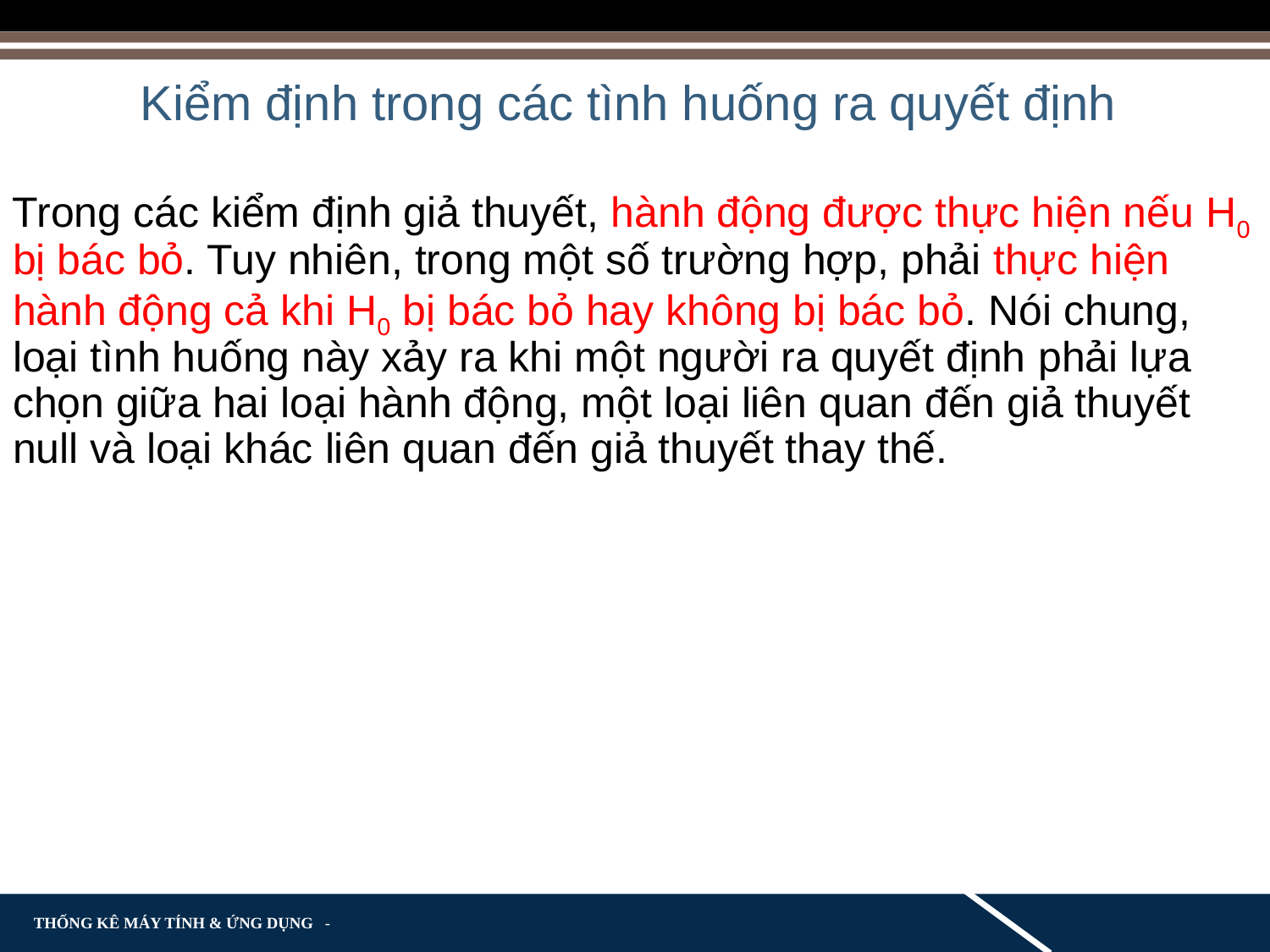

Kiểm định trong các tình huống ra quyết định
Trong các kiểm định giả thuyết, hành động được thực hiện nếu H0 bị bác bỏ. Tuy nhiên, trong một số trường hợp, phải thực hiện hành động cả khi H0 bị bác bỏ hay không bị bác bỏ. Nói chung, loại tình huống này xảy ra khi một người ra quyết định phải lựa chọn giữa hai loại hành động, một loại liên quan đến giả thuyết null và loại khác liên quan đến giả thuyết thay thế.